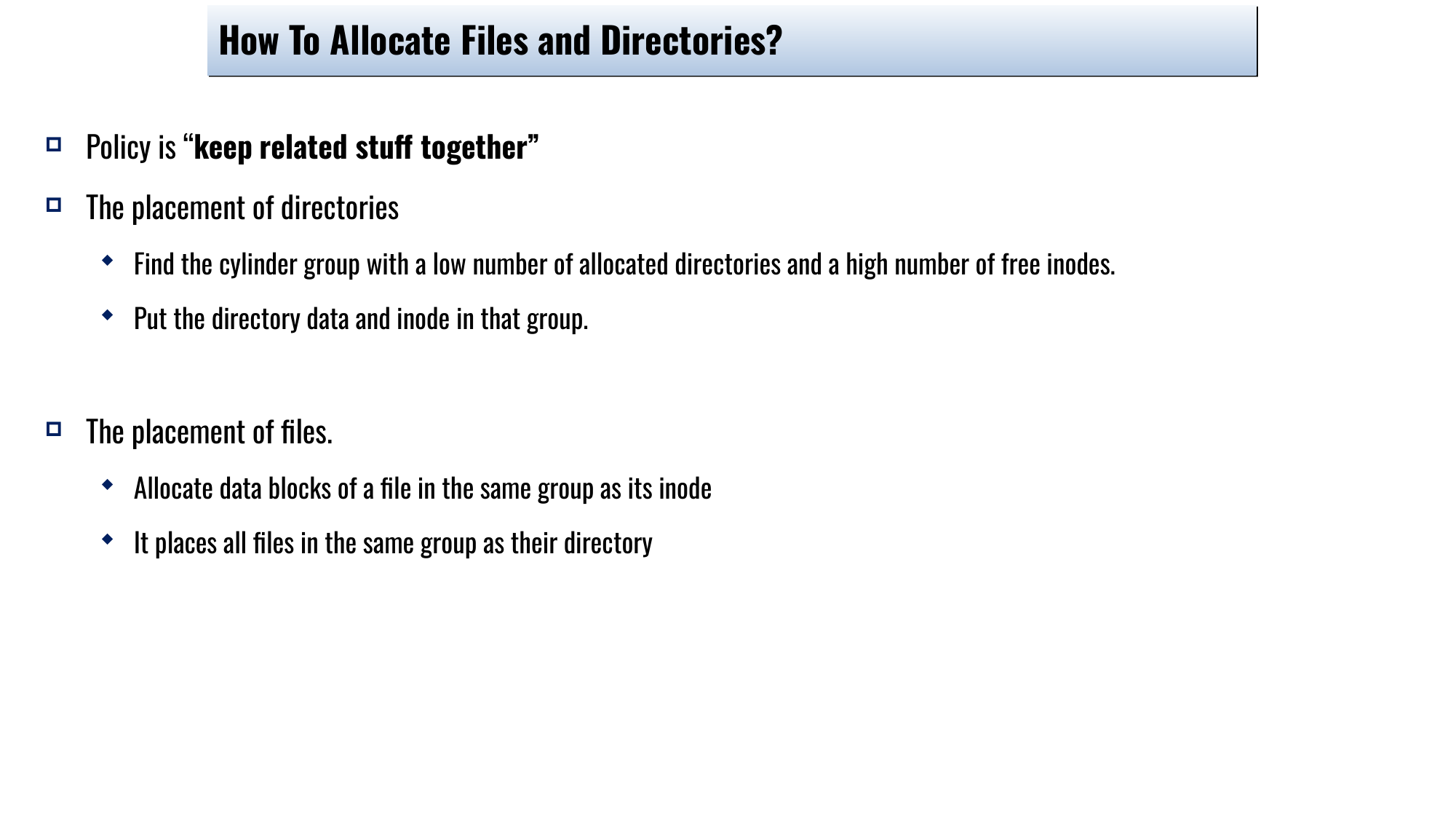

# How To Allocate Files and Directories?
Policy is “keep related stuff together”
The placement of directories
Find the cylinder group with a low number of allocated directories and a high number of free inodes.
Put the directory data and inode in that group.

The placement of files.
Allocate data blocks of a file in the same group as its inode
It places all files in the same group as their directory